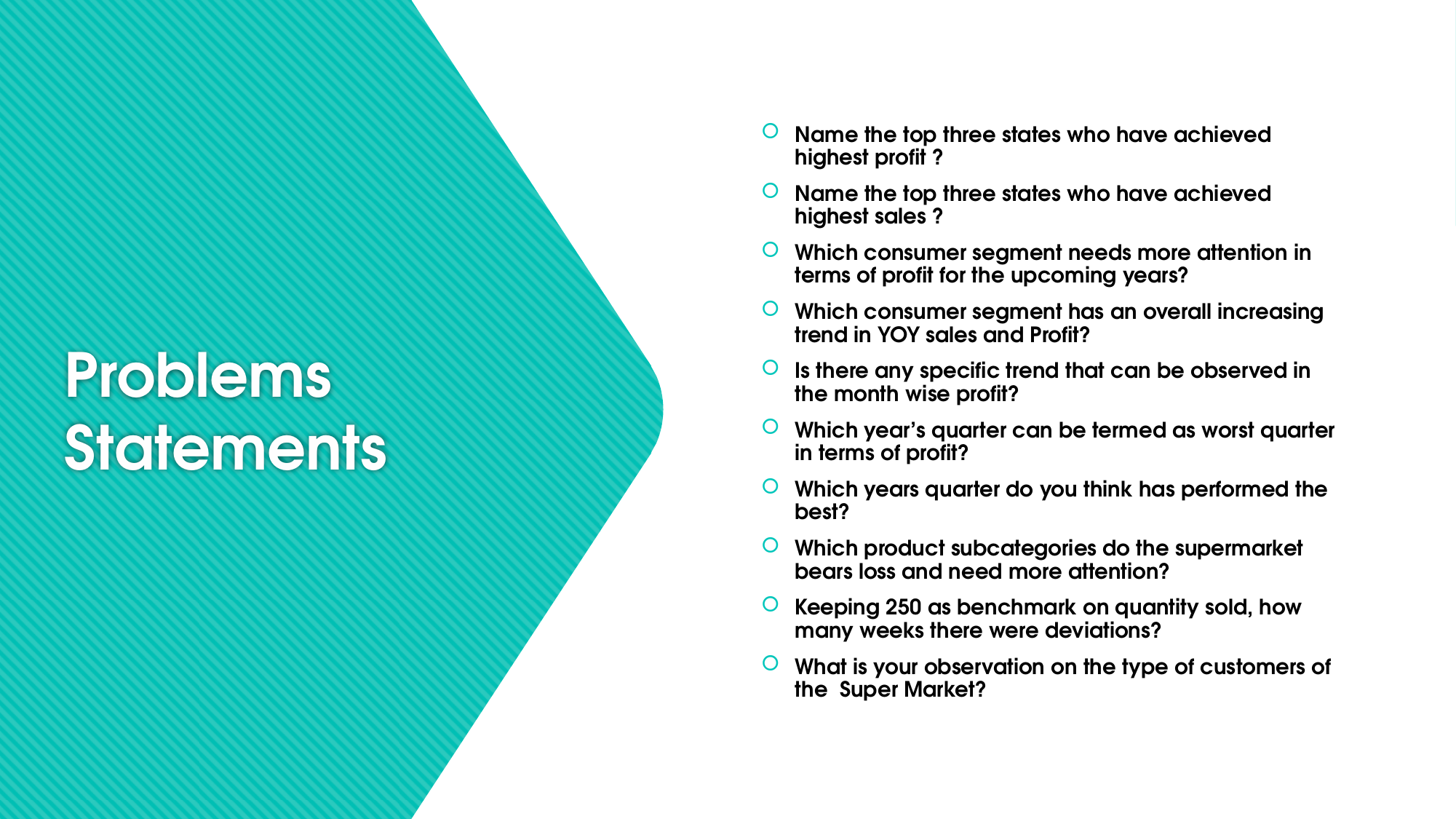

Name the top three states who have achieved highest profit ?
Name the top three states who have achieved highest sales ?
Which consumer segment needs more attention in terms of profit for the upcoming years?
Which consumer segment has an overall increasing trend in YOY sales and Profit?
Is there any specific trend that can be observed in the month wise profit?
Which year’s quarter can be termed as worst quarter  in terms of profit?
Which years quarter do you think has performed the best?
Which product subcategories do the supermarket bears loss and need more attention?
Keeping 250 as benchmark on quantity sold, how many weeks there were deviations?
What is your observation on the type of customers of the  Super Market?

# Problems Statements